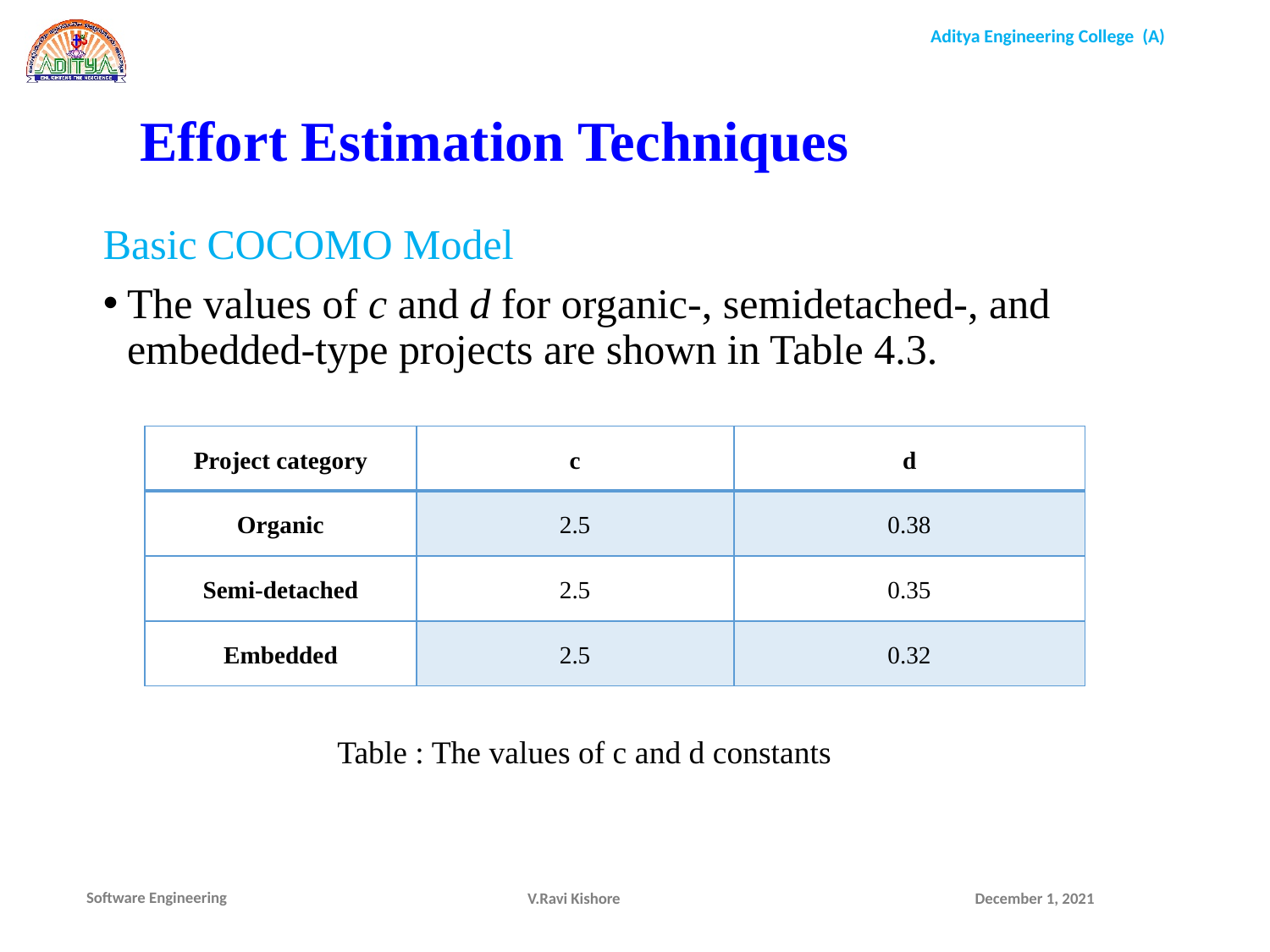

Effort Estimation Techniques
Basic COCOMO Model
The values of c and d for organic-, semidetached-, and embedded-type projects are shown in Table 4.3.
| Project category | c | d |
| --- | --- | --- |
| Organic | 2.5 | 0.38 |
| Semi-detached | 2.5 | 0.35 |
| Embedded | 2.5 | 0.32 |
Table : The values of c and d constants
V.Ravi Kishore
December 1, 2021